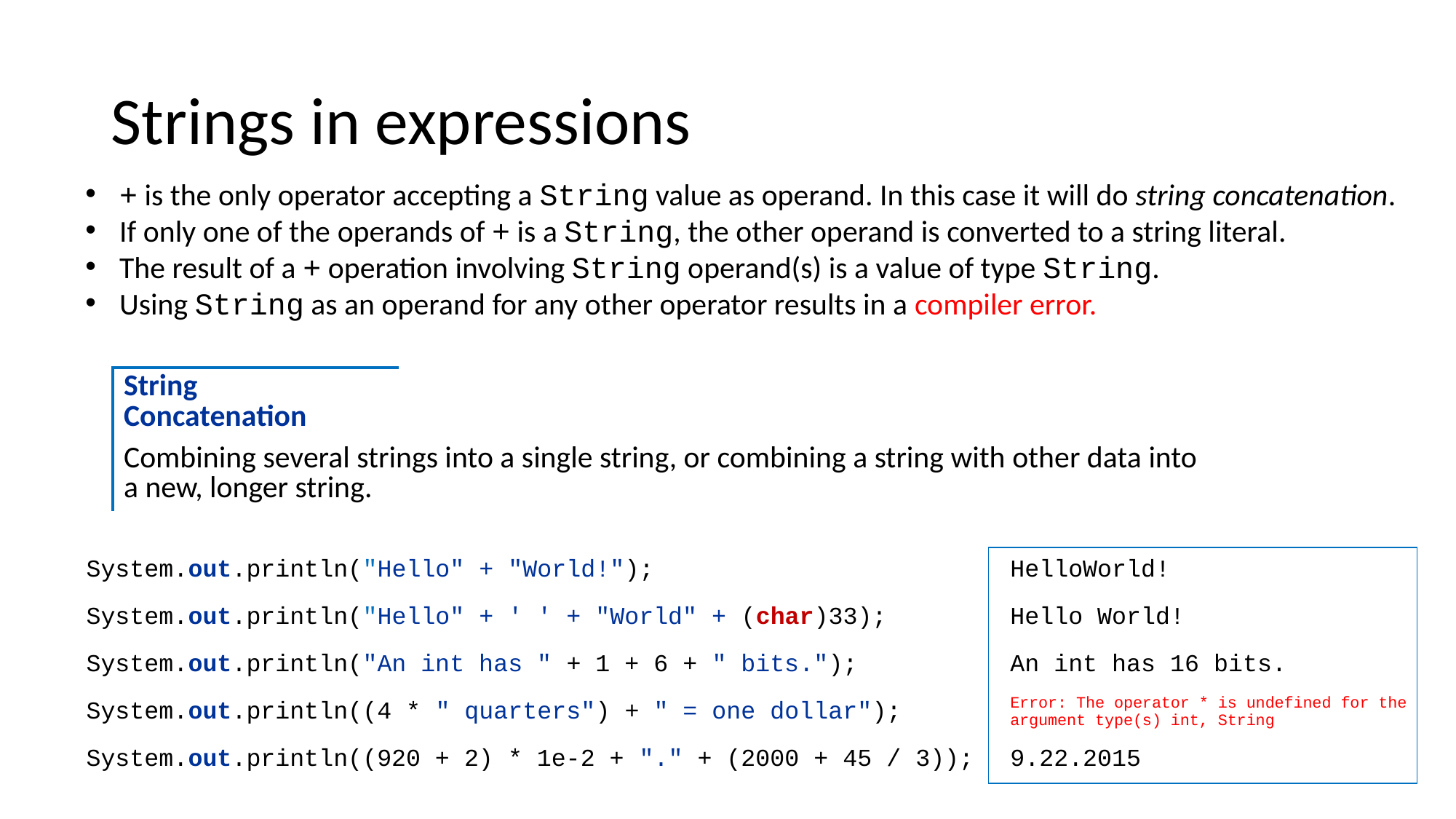

# Strings in expressions
+ is the only operator accepting a String value as operand. In this case it will do string concatenation.
If only one of the operands of + is a String, the other operand is converted to a string literal.
The result of a + operation involving String operand(s) is a value of type String.
Using String as an operand for any other operator results in a compiler error.
| String Concatenation |  |
| --- | --- |
| Combining several strings into a single string, or combining a string with other data into a new, longer string. |  |
| System.out.println("Hello" + "World!"); | HelloWorld! |
| --- | --- |
| System.out.println("Hello" + ' ' + "World" + (char)33); | Hello World! |
| System.out.println("An int has " + 1 + 6 + " bits."); | An int has 16 bits. |
| System.out.println((4 \* " quarters") + " = one dollar"); | Error: The operator \* is undefined for the argument type(s) int, String |
| System.out.println((920 + 2) \* 1e-2 + "." + (2000 + 45 / 3)); | 9.22.2015 |